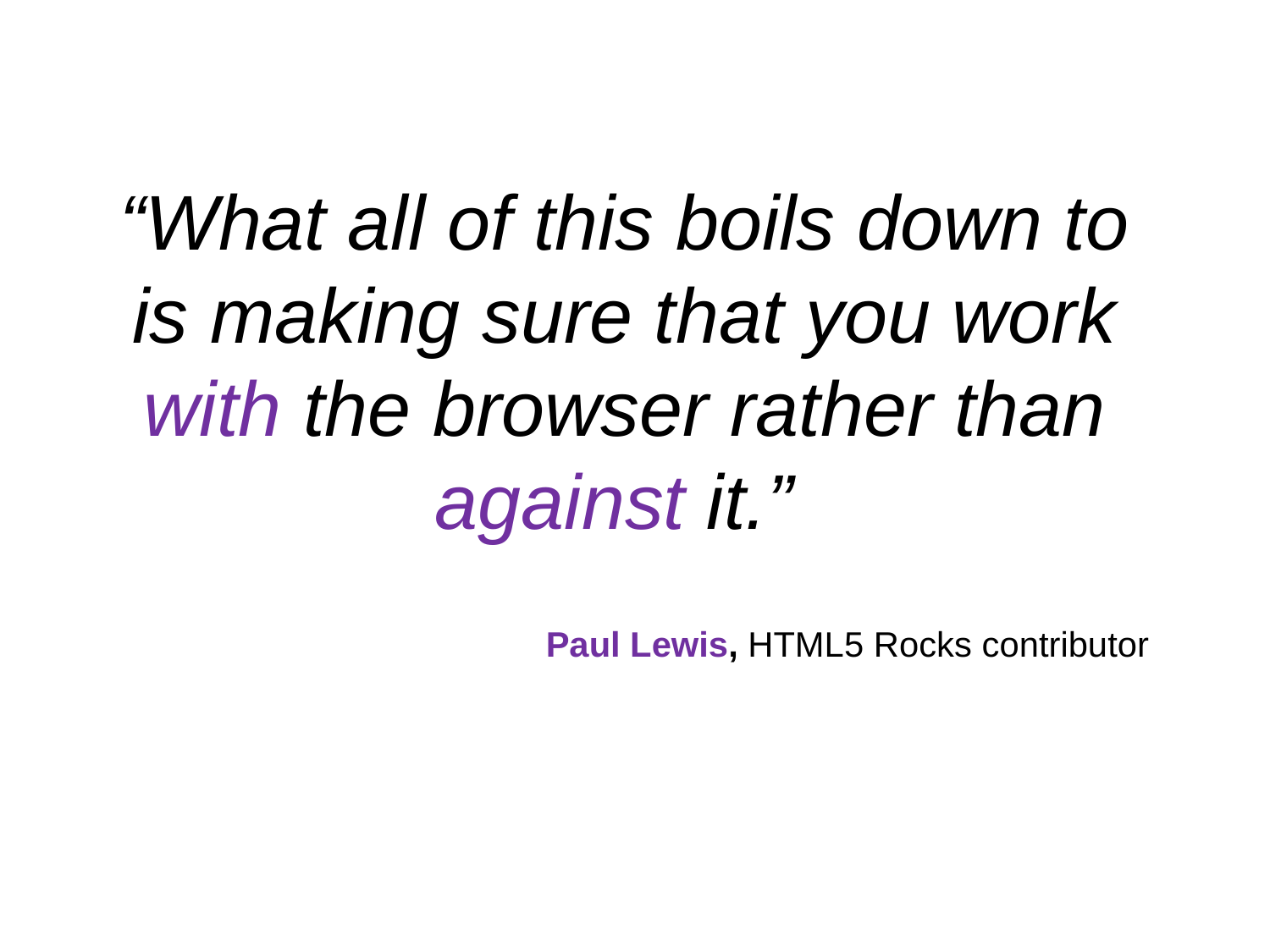

“What all of this boils down to is making sure that you work with the browser rather than against it.”
Paul Lewis, HTML5 Rocks contributor